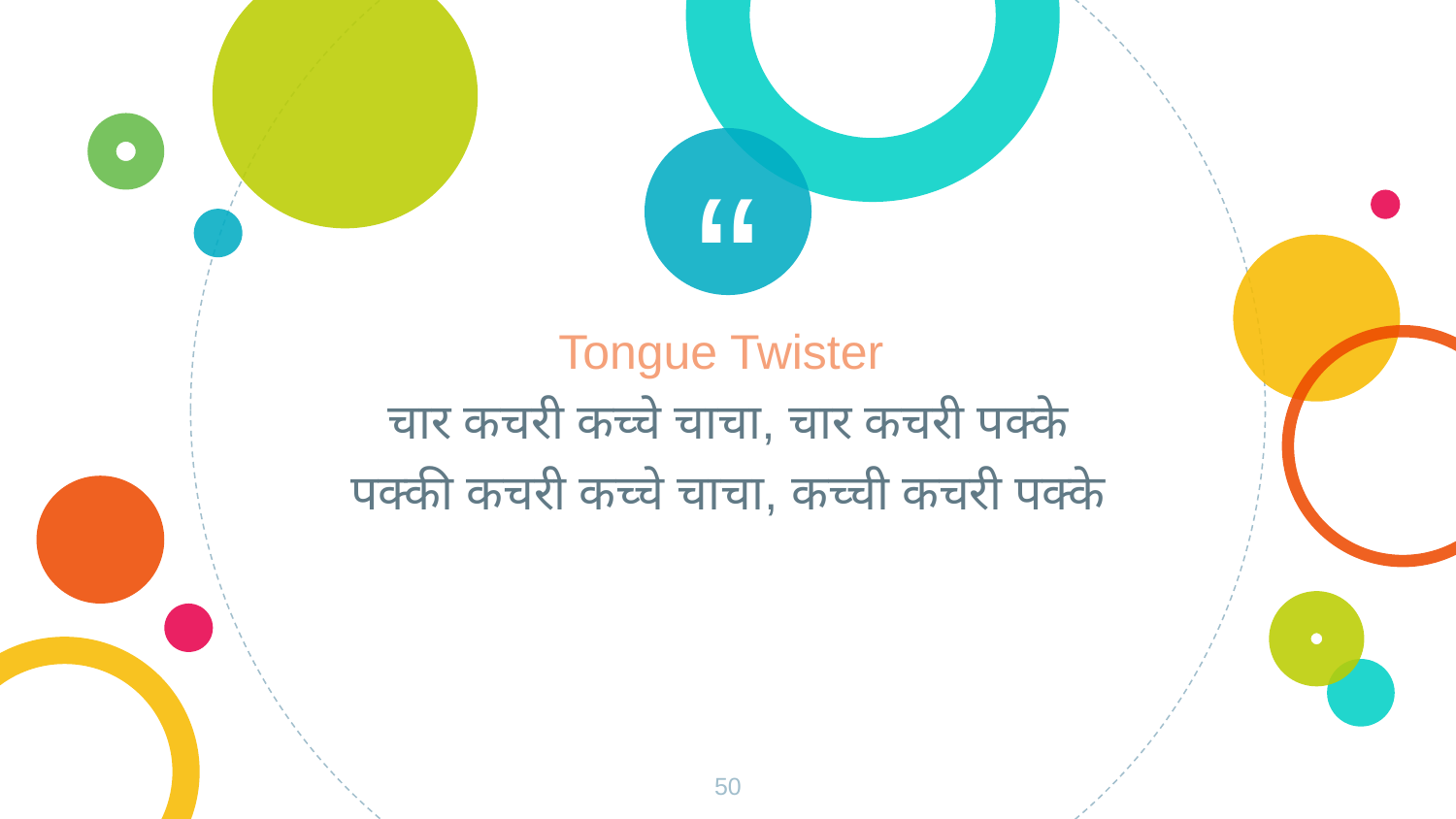

Tongue Twister
चार कचरी कच्चे चाचा, चार कचरी पक्के
पक्की कचरी कच्चे चाचा, कच्ची कचरी पक्के
50